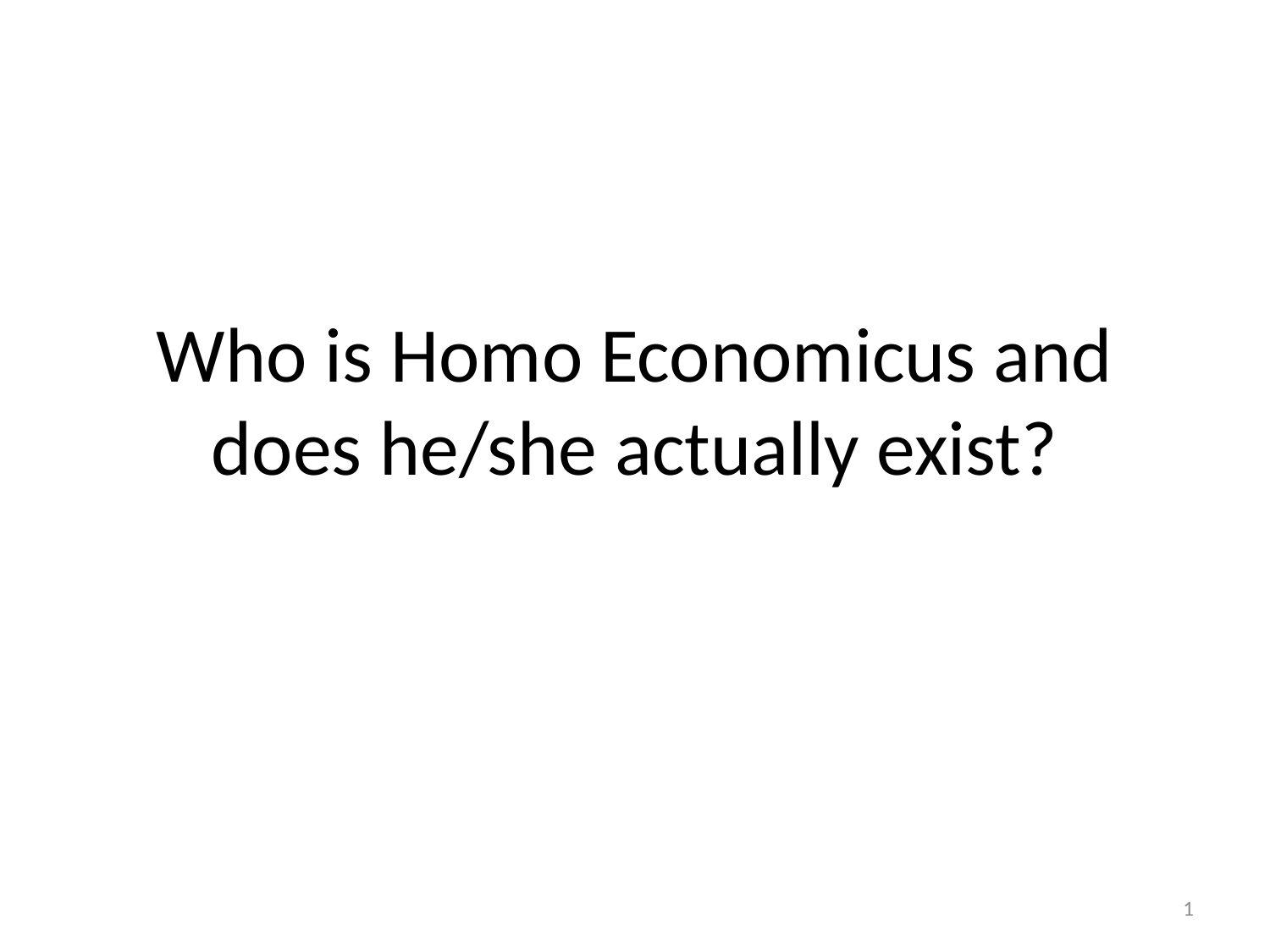

# Who is Homo Economicus and does he/she actually exist?
1